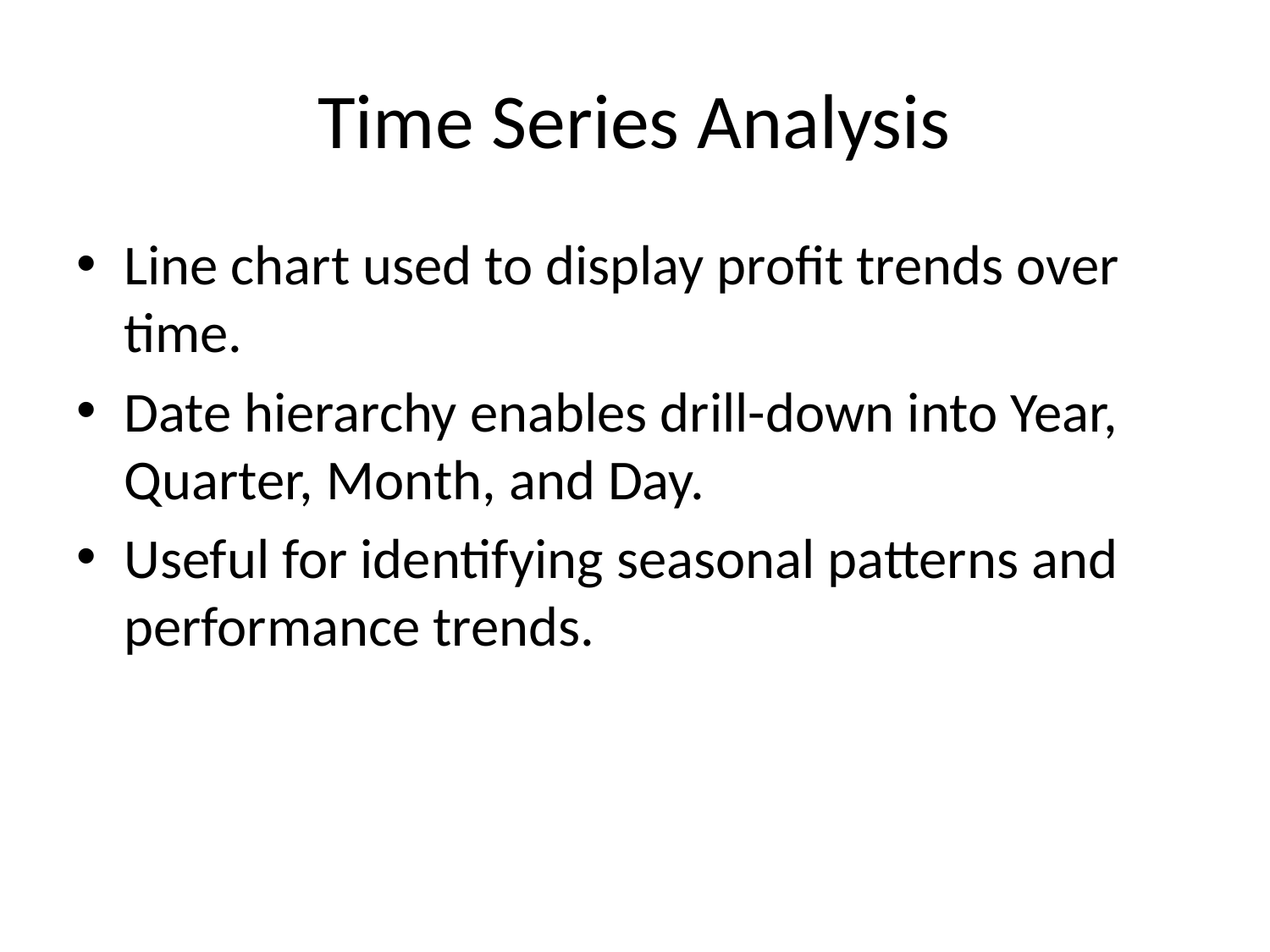

# Time Series Analysis
Line chart used to display profit trends over time.
Date hierarchy enables drill-down into Year, Quarter, Month, and Day.
Useful for identifying seasonal patterns and performance trends.